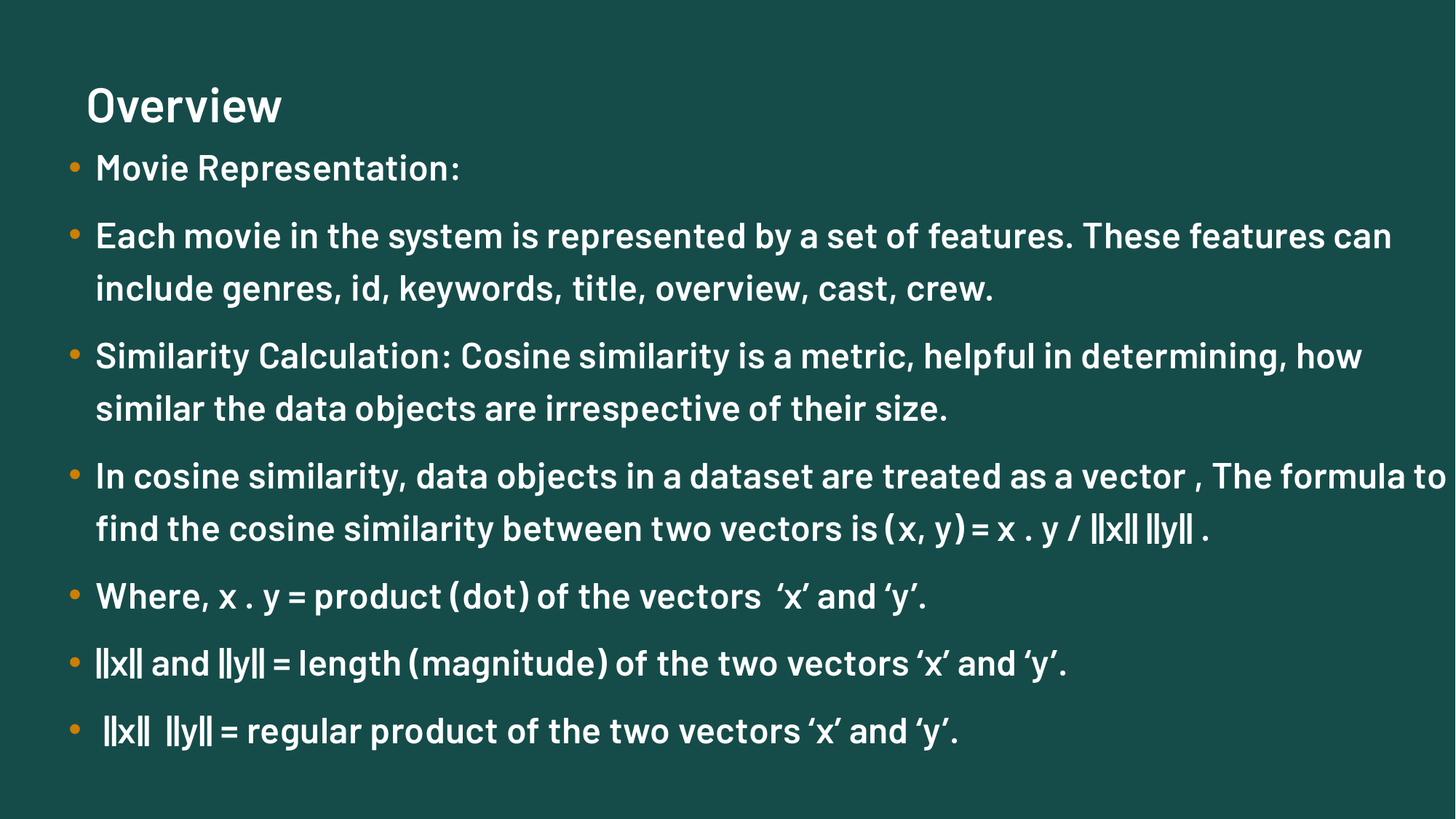

# Overview
Movie Representation:
Each movie in the system is represented by a set of features. These features can include genres, id, keywords, title, overview, cast, crew.
Similarity Calculation: Cosine similarity is a metric, helpful in determining, how similar the data objects are irrespective of their size.
In cosine similarity, data objects in a dataset are treated as a vector , The formula to find the cosine similarity between two vectors is (x, y) = x . y / ||x|| ||y|| .
Where, x . y = product (dot) of the vectors  ‘x’ and ‘y’.
||x|| and ||y|| = length (magnitude) of the two vectors ‘x’ and ‘y’.
 ||x||  ||y|| = regular product of the two vectors ‘x’ and ‘y’.